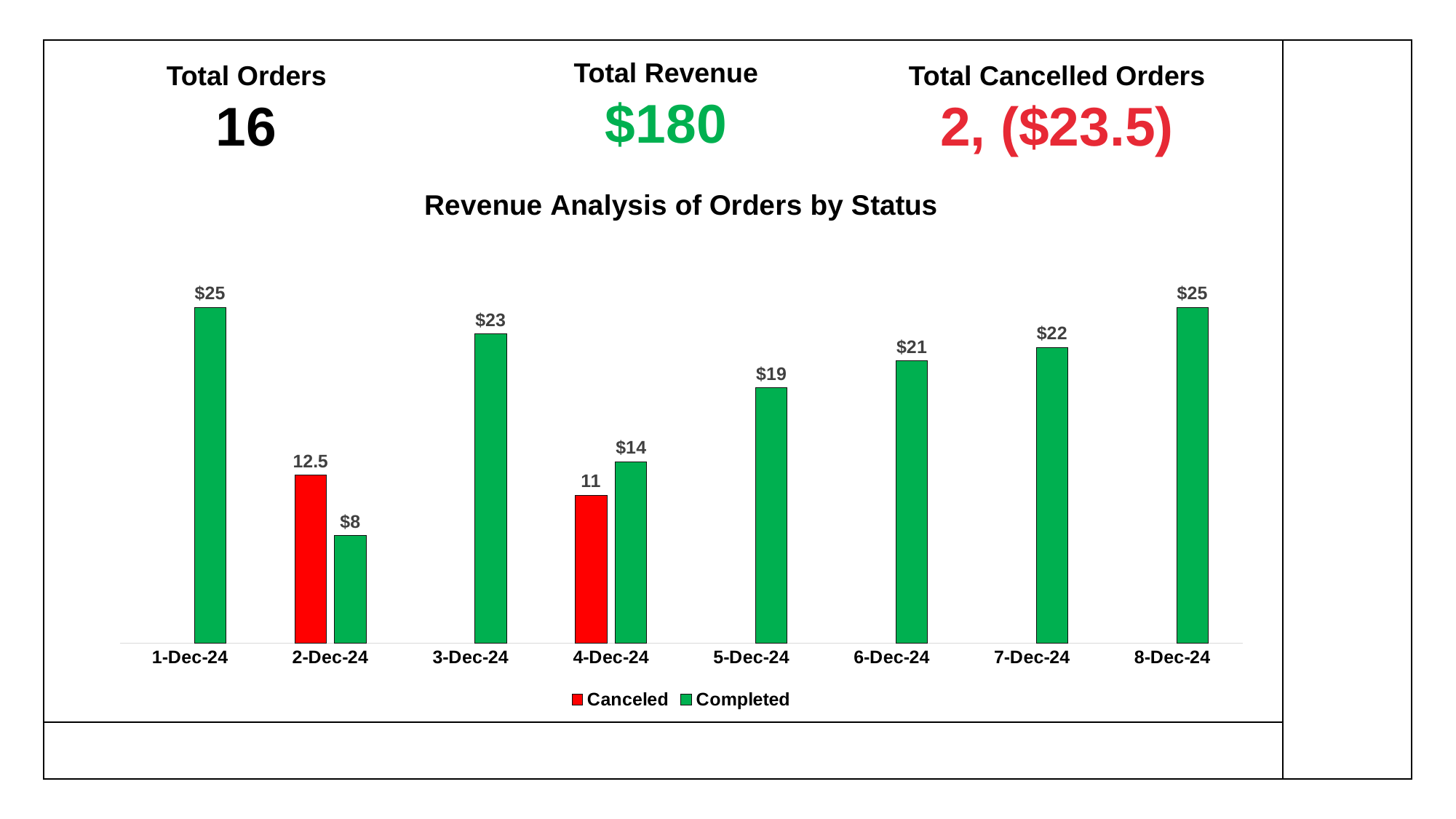

Total Revenue
$180
Total Orders
16
Total Cancelled Orders
2, ($23.5)

### Chart: Revenue Analysis of Orders by Status

| Category | Canceled | Completed |
|---|---|---|
| 45627 | None | 25.0 |
| 45634 | None | 25.0 |
| 45630 | 11.0 | 13.5 |
| 45629 | None | 23.0 |
| 45633 | None | 22.0 |
| 45632 | None | 21.0 |
| 45628 | 12.5 | 8.0 |
| 45631 | None | 19.0 |